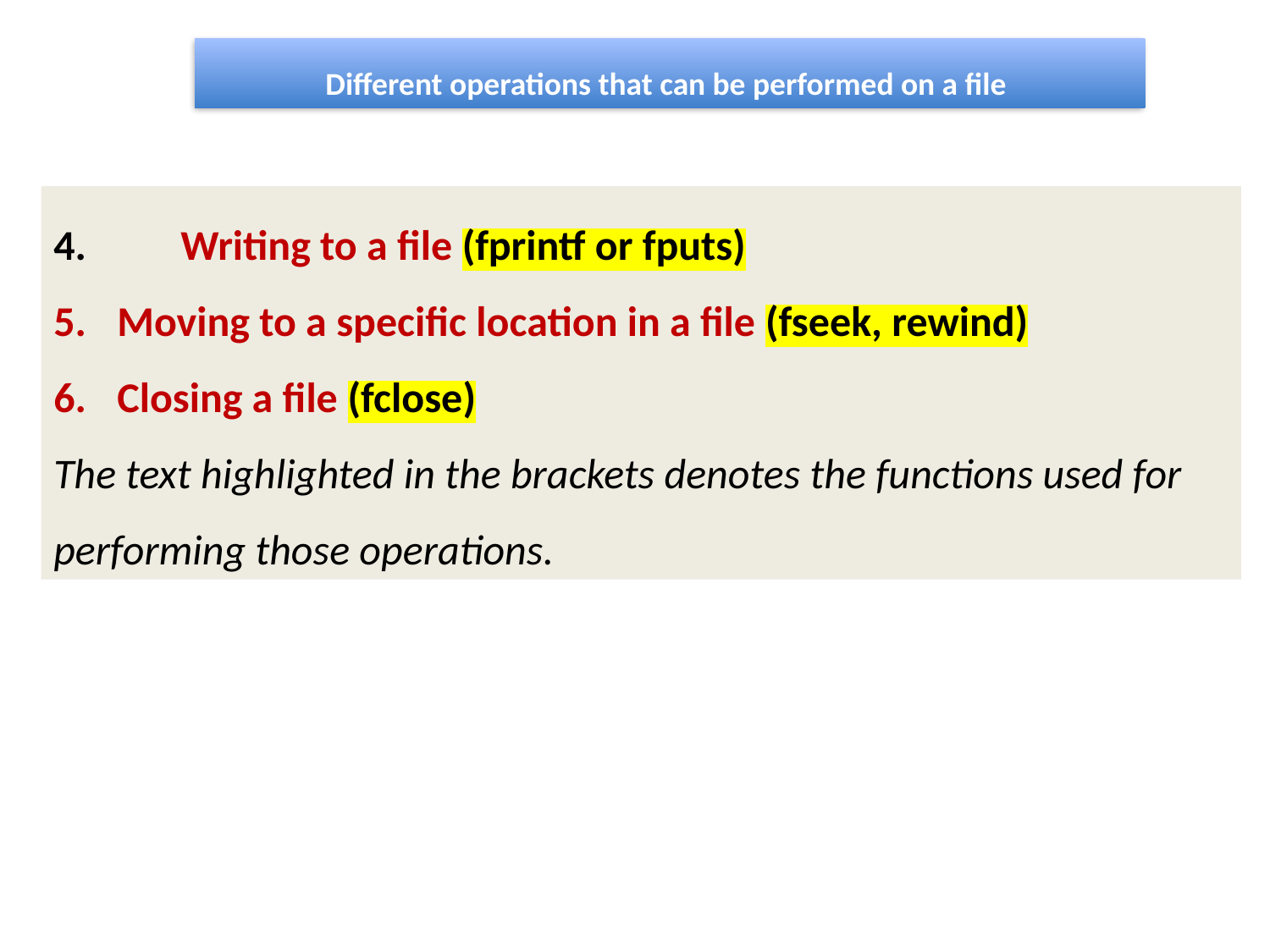

Different operations that can be performed on a file
4.	Writing to a file (fprintf or fputs)
Moving to a specific location in a file (fseek, rewind)
Closing a file (fclose)
The text highlighted in the brackets denotes the functions used for performing those operations.